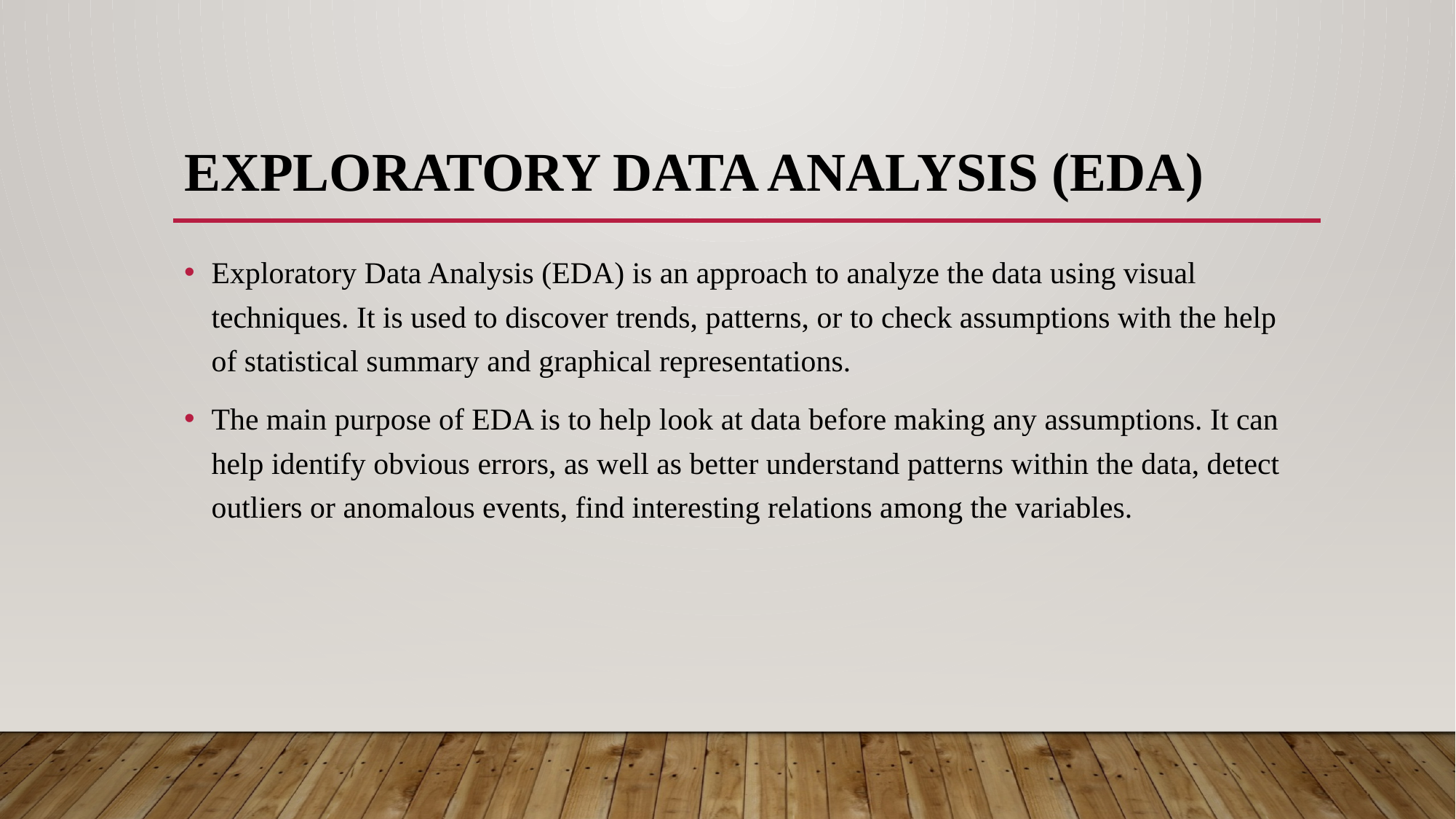

# Exploratory Data Analysis (eda)
Exploratory Data Analysis (EDA) is an approach to analyze the data using visual techniques. It is used to discover trends, patterns, or to check assumptions with the help of statistical summary and graphical representations.
The main purpose of EDA is to help look at data before making any assumptions. It can help identify obvious errors, as well as better understand patterns within the data, detect outliers or anomalous events, find interesting relations among the variables.